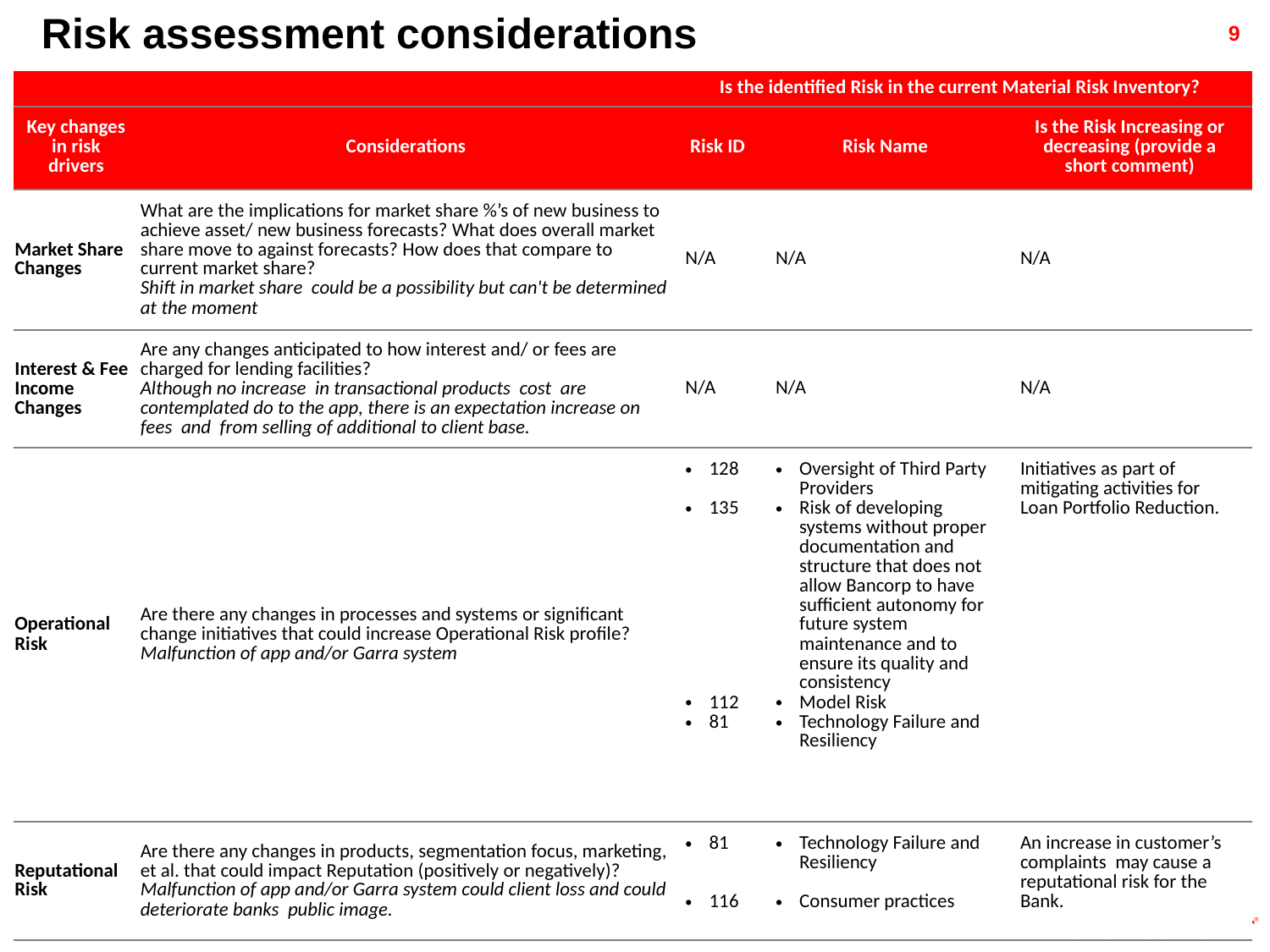

Risk assessment considerations
|  |  | Is the identified Risk in the current Material Risk Inventory? |  |  |
| --- | --- | --- | --- | --- |
| Key changes in risk drivers | Considerations | Risk ID | Risk Name | Is the Risk Increasing or decreasing (provide a short comment) |
| Market Share Changes | What are the implications for market share %’s of new business to achieve asset/ new business forecasts? What does overall market share move to against forecasts? How does that compare to current market share? Shift in market share could be a possibility but can't be determined at the moment | N/A | N/A | N/A |
| Interest & Fee Income Changes | Are any changes anticipated to how interest and/ or fees are charged for lending facilities? Although no increase in transactional products cost are contemplated do to the app, there is an expectation increase on fees and from selling of additional to client base. | N/A | N/A | N/A |
| Operational Risk | Are there any changes in processes and systems or significant change initiatives that could increase Operational Risk profile? Malfunction of app and/or Garra system | 128 135 112 81 | Oversight of Third Party Providers Risk of developing systems without proper documentation and structure that does not allow Bancorp to have sufficient autonomy for future system maintenance and to ensure its quality and consistency Model Risk Technology Failure and Resiliency | Initiatives as part of mitigating activities for Loan Portfolio Reduction. |
| Reputational Risk | Are there any changes in products, segmentation focus, marketing, et al. that could impact Reputation (positively or negatively)? Malfunction of app and/or Garra system could client loss and could deteriorate banks public image. | 81 116 | Technology Failure and Resiliency Consumer practices | An increase in customer’s complaints may cause a reputational risk for the Bank. |